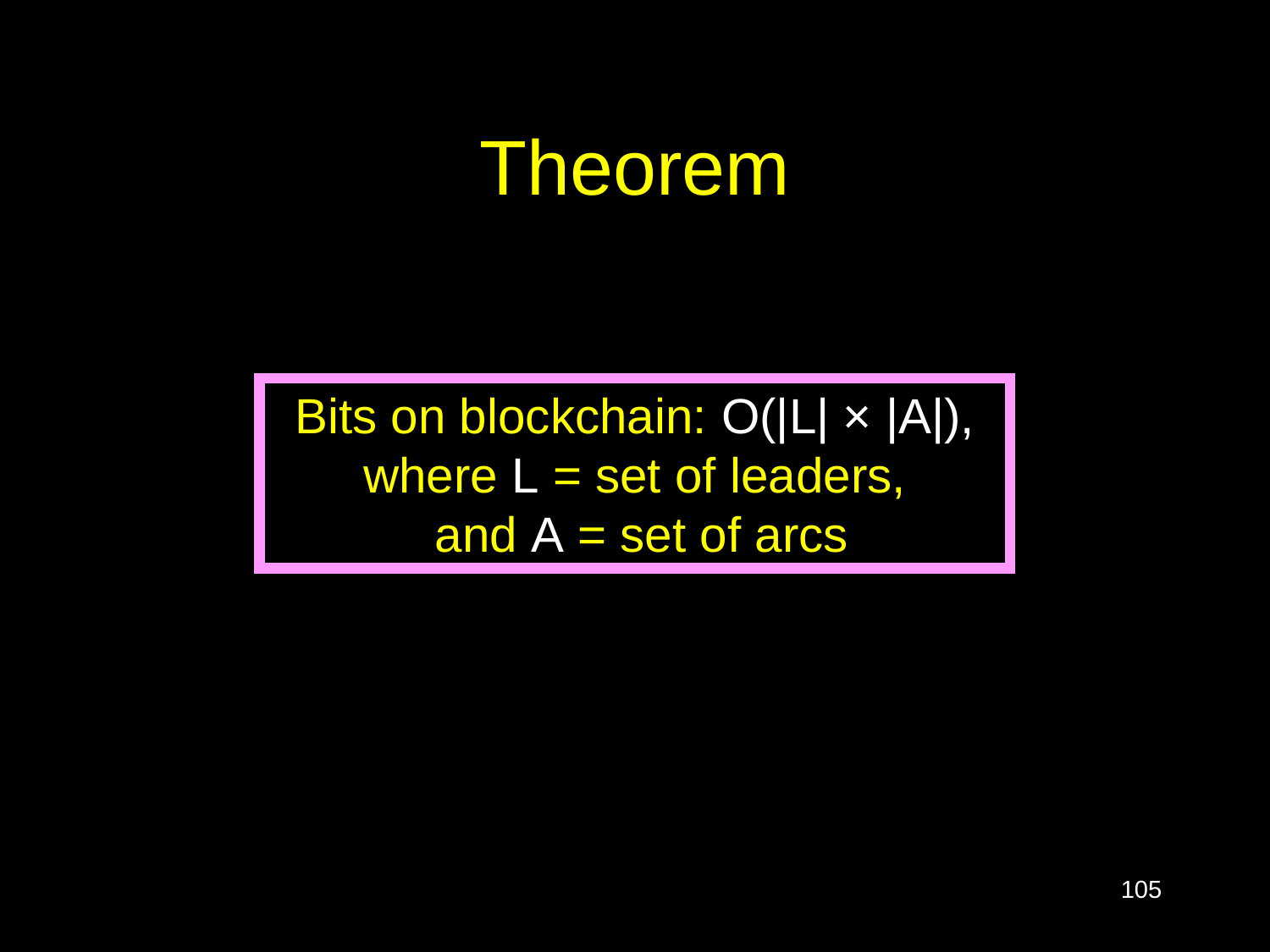

# Theorem
Bits on blockchain: O(|L| × |A|), where L = set of leaders,
 and A = set of arcs
105